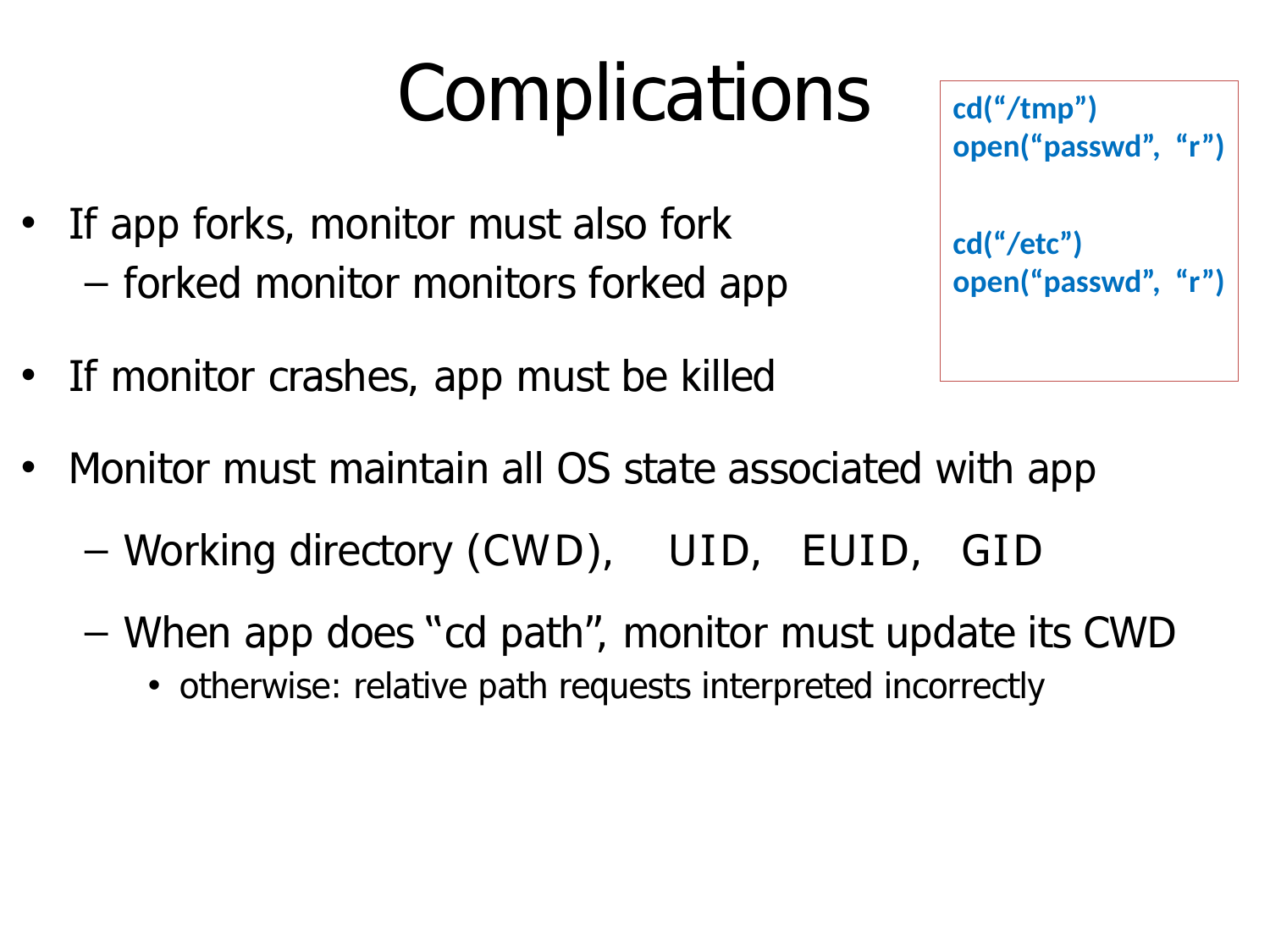

# Complications
cd(“/tmp”)
open(“passwd”,  “r”)

cd(“/etc”)
open(“passwd”,  “r”)

If app forks, monitor must also fork
forked monitor monitors forked app
If monitor crashes, app must be killed
Monitor must maintain all OS state associated with app
Working directory (CWD),    UID,   EUID,   GID
When app does “cd path”, monitor must update its CWD
otherwise: relative path requests interpreted incorrectly